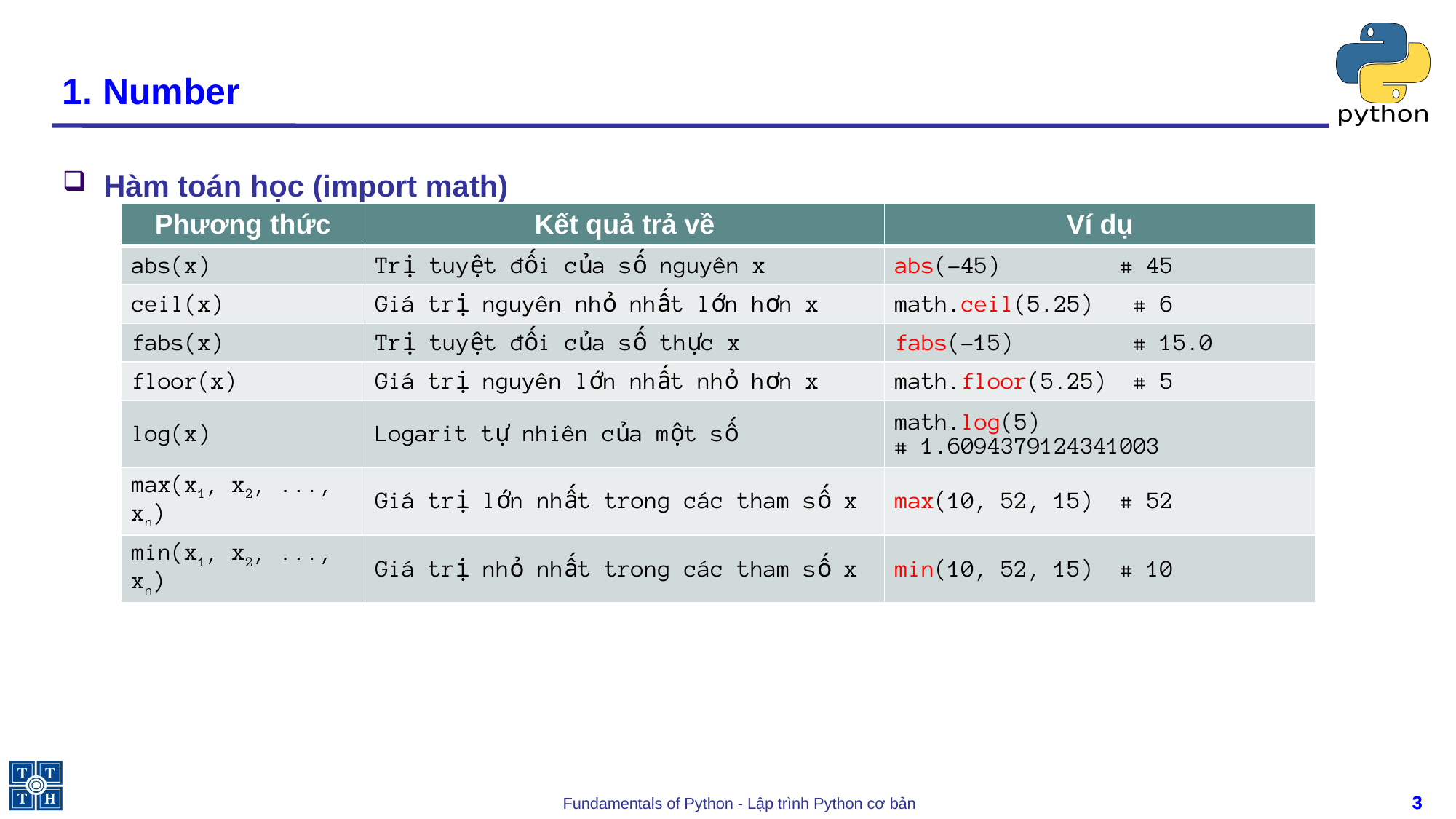

# 1. Number
Hàm toán học (import math)
| Phương thức | Kết quả trả về | Ví dụ |
| --- | --- | --- |
| abs(x) | Trị tuyệt đối của số nguyên x | abs(-45) # 45 |
| ceil(x) | Giá trị nguyên nhỏ nhất lớn hơn x | math.ceil(5.25) # 6 |
| fabs(x) | Trị tuyệt đối của số thực x | fabs(-15) # 15.0 |
| floor(x) | Giá trị nguyên lớn nhất nhỏ hơn x | math.floor(5.25) # 5 |
| log(x) | Logarit tự nhiên của một số | math.log(5) # 1.6094379124341003 |
| max(x1, x2, ..., xn) | Giá trị lớn nhất trong các tham số x | max(10, 52, 15) # 52 |
| min(x1, x2, ..., xn) | Giá trị nhỏ nhất trong các tham số x | min(10, 52, 15) # 10 |